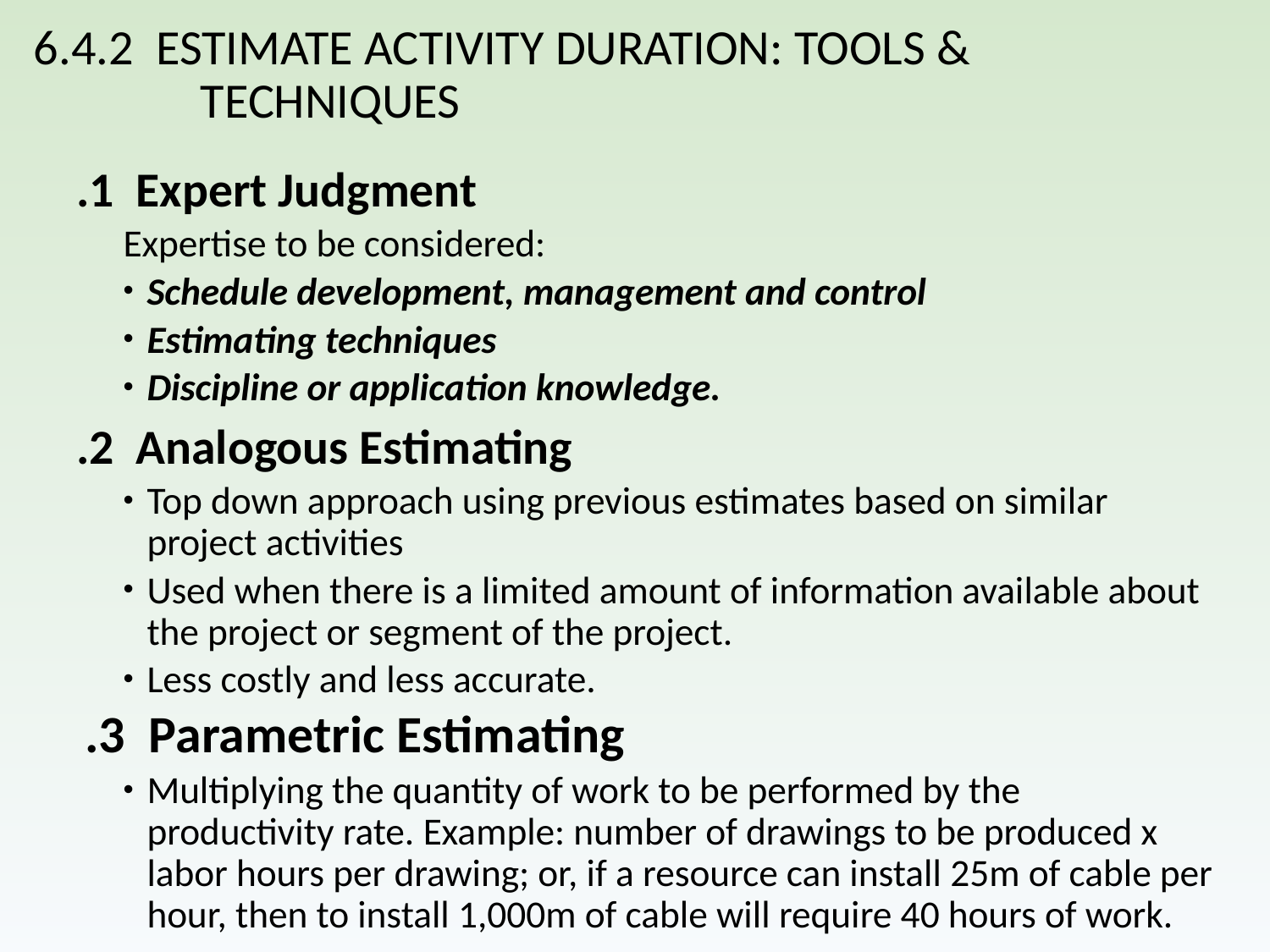

# 6.4.2  ESTIMATE ACTIVITY DURATION: TOOLS & TECHNIQUES
.1  Expert Judgment
Expertise to be considered:
Schedule development, management and control
Estimating techniques
Discipline or application knowledge.
.2  Analogous Estimating
Top down approach using previous estimates based on similar project activities
Used when there is a limited amount of information available about the project or segment of the project.
Less costly and less accurate.
 .3  Parametric Estimating
Multiplying the quantity of work to be performed by the productivity rate. Example: number of drawings to be produced x labor hours per drawing; or, if a resource can install 25m of cable per hour, then to install 1,000m of cable will require 40 hours of work.